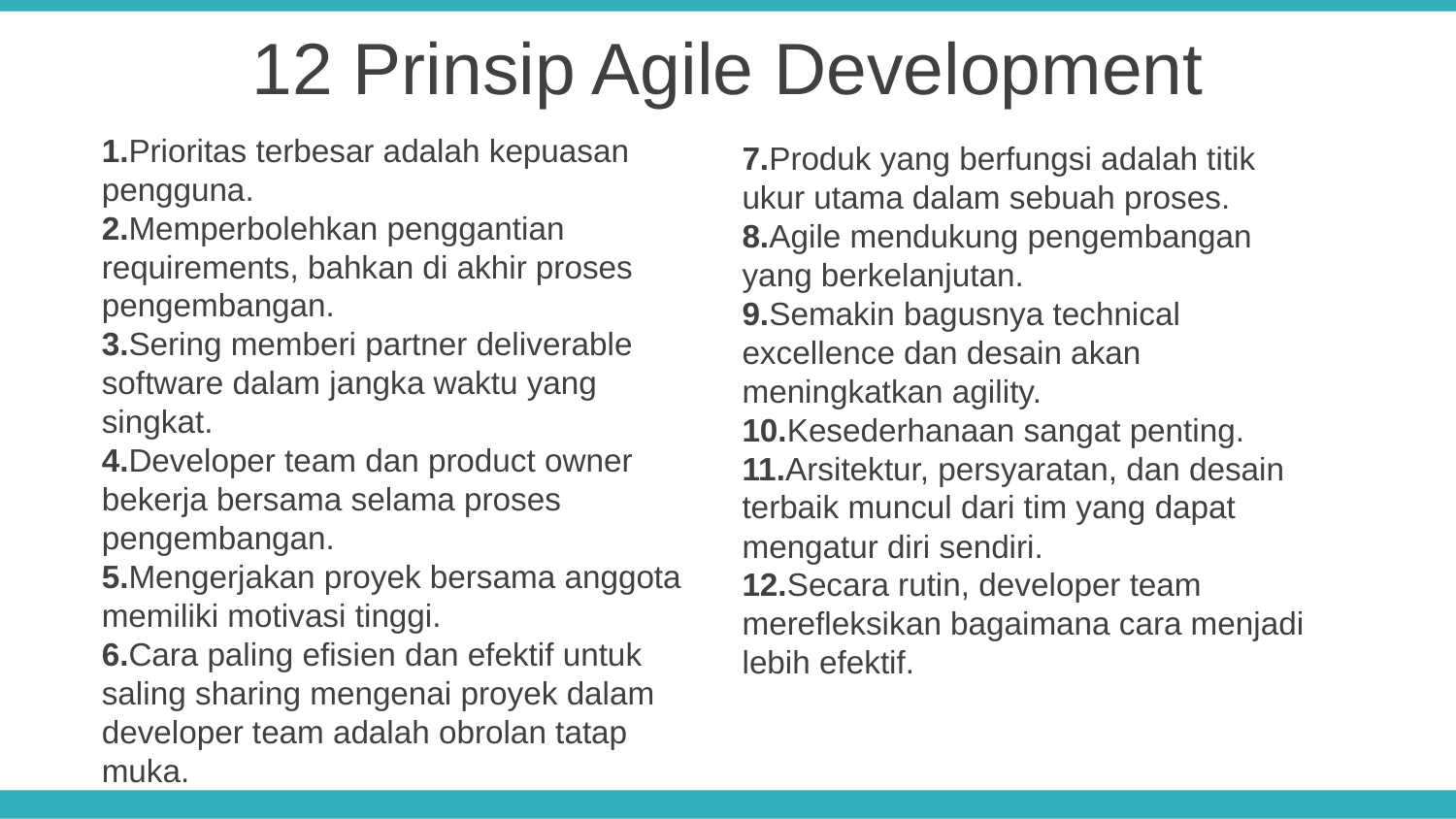

12 Prinsip Agile Development
1.Prioritas terbesar adalah kepuasan pengguna.
2.Memperbolehkan penggantian requirements, bahkan di akhir proses pengembangan.
3.Sering memberi partner deliverable software dalam jangka waktu yang singkat.
4.Developer team dan product owner bekerja bersama selama proses pengembangan.
5.Mengerjakan proyek bersama anggota memiliki motivasi tinggi.
6.Cara paling efisien dan efektif untuk saling sharing mengenai proyek dalam developer team adalah obrolan tatap muka.
7.Produk yang berfungsi adalah titik ukur utama dalam sebuah proses.
8.Agile mendukung pengembangan yang berkelanjutan.
9.Semakin bagusnya technical excellence dan desain akan meningkatkan agility.
10.Kesederhanaan sangat penting.
11.Arsitektur, persyaratan, dan desain terbaik muncul dari tim yang dapat mengatur diri sendiri.
12.Secara rutin, developer team merefleksikan bagaimana cara menjadi lebih efektif.

Your Text Here